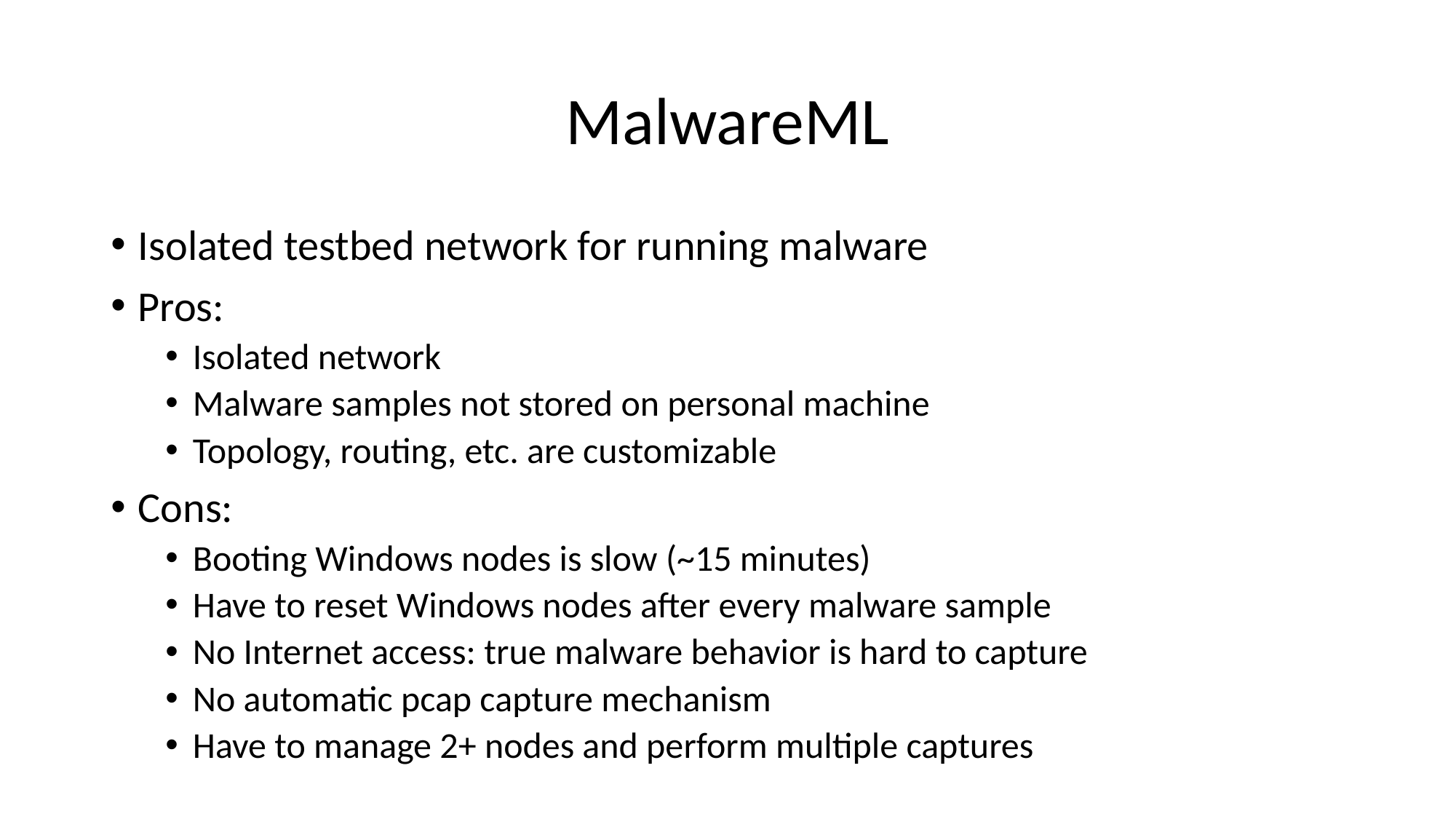

# MalwareML
Isolated testbed network for running malware
Pros:
Isolated network
Malware samples not stored on personal machine
Topology, routing, etc. are customizable
Cons:
Booting Windows nodes is slow (~15 minutes)
Have to reset Windows nodes after every malware sample
No Internet access: true malware behavior is hard to capture
No automatic pcap capture mechanism
Have to manage 2+ nodes and perform multiple captures